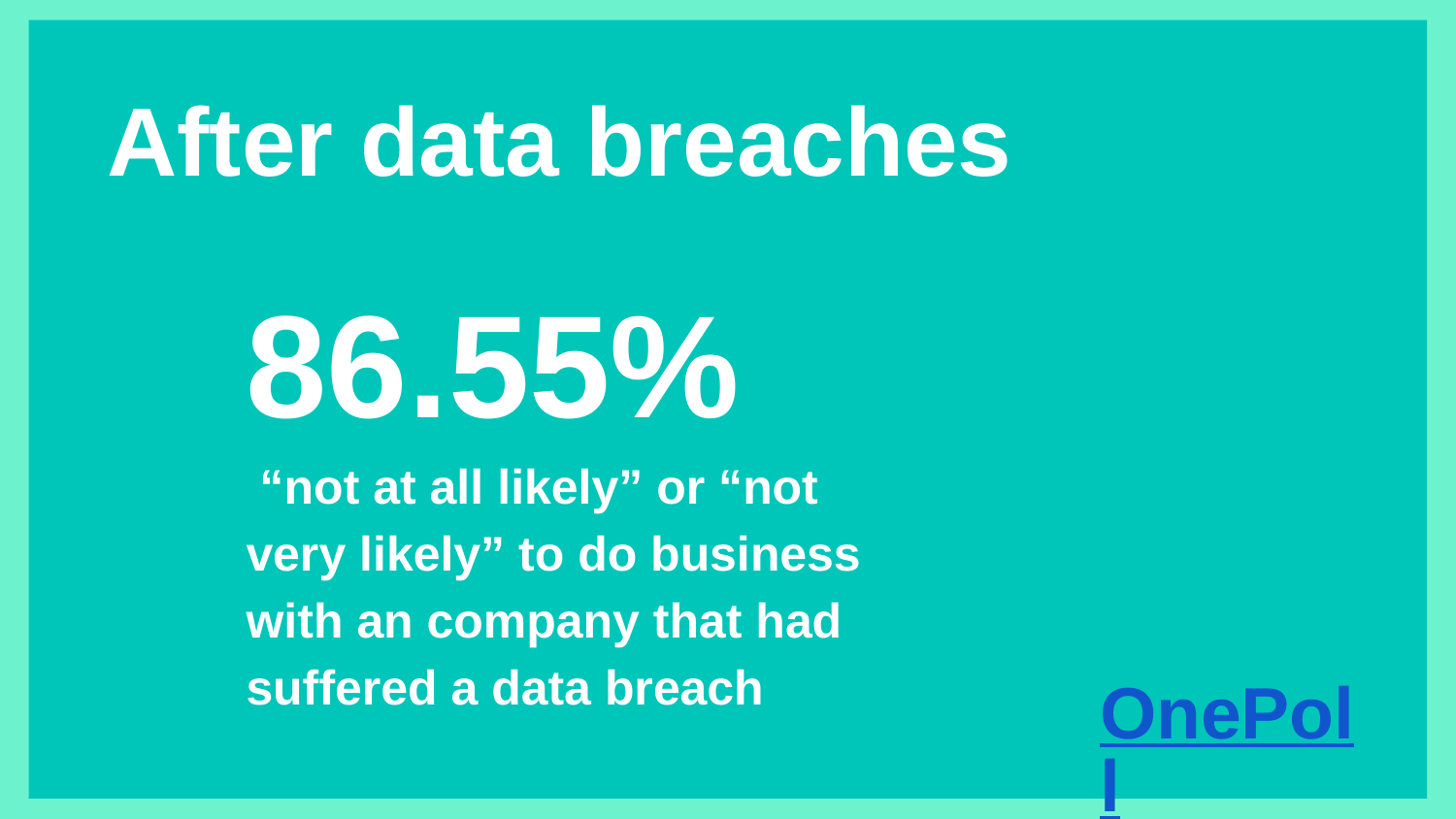

After data breaches
86.55%
 “not at all likely” or “not very likely” to do business with an company that had suffered a data breach
OnePoll